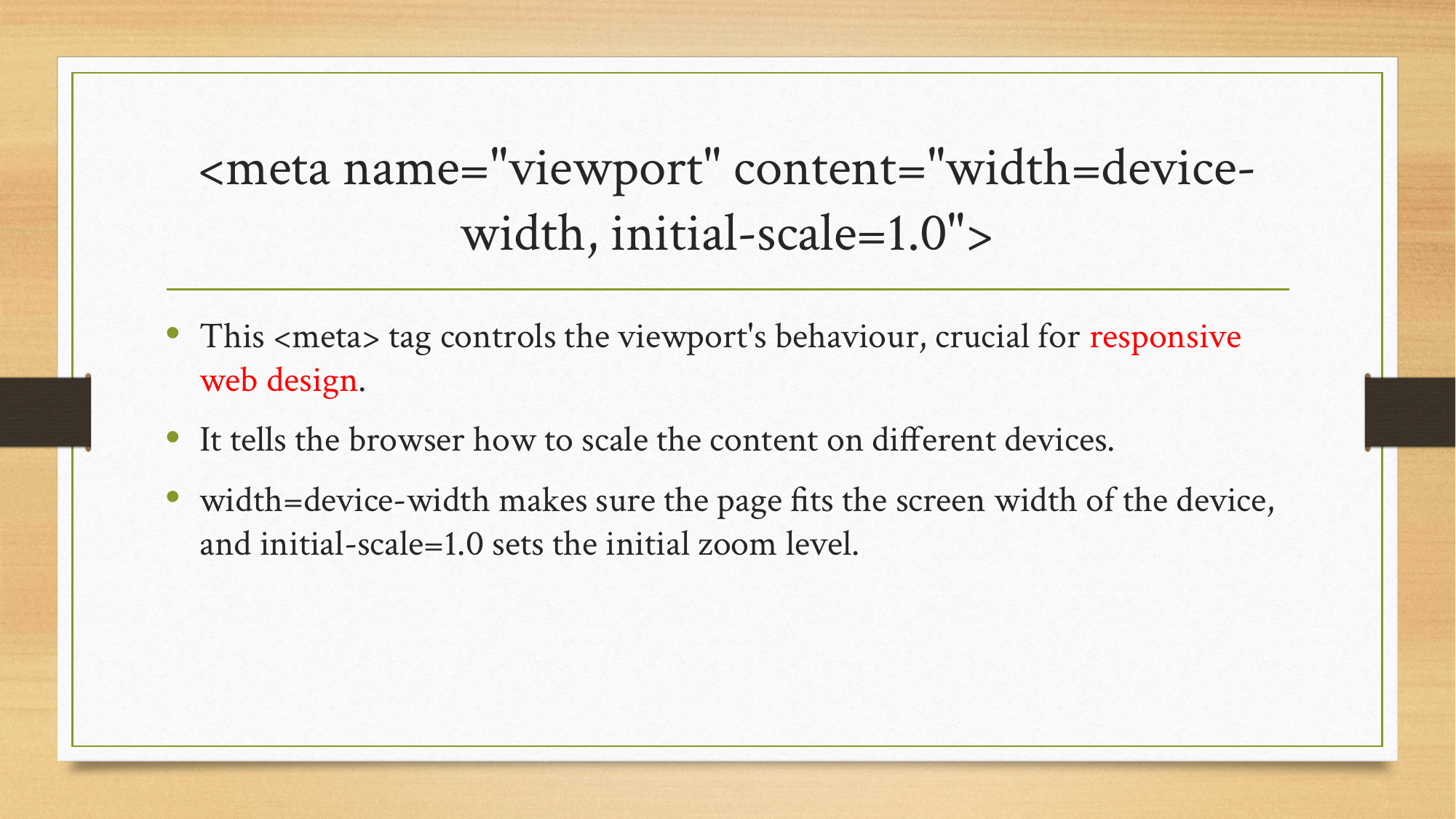

# <meta name="viewport" content="width=device-width, initial-scale=1.0">
This <meta> tag controls the viewport's behaviour, crucial for responsive web design.
It tells the browser how to scale the content on different devices.
width=device-width makes sure the page fits the screen width of the device, and initial-scale=1.0 sets the initial zoom level.